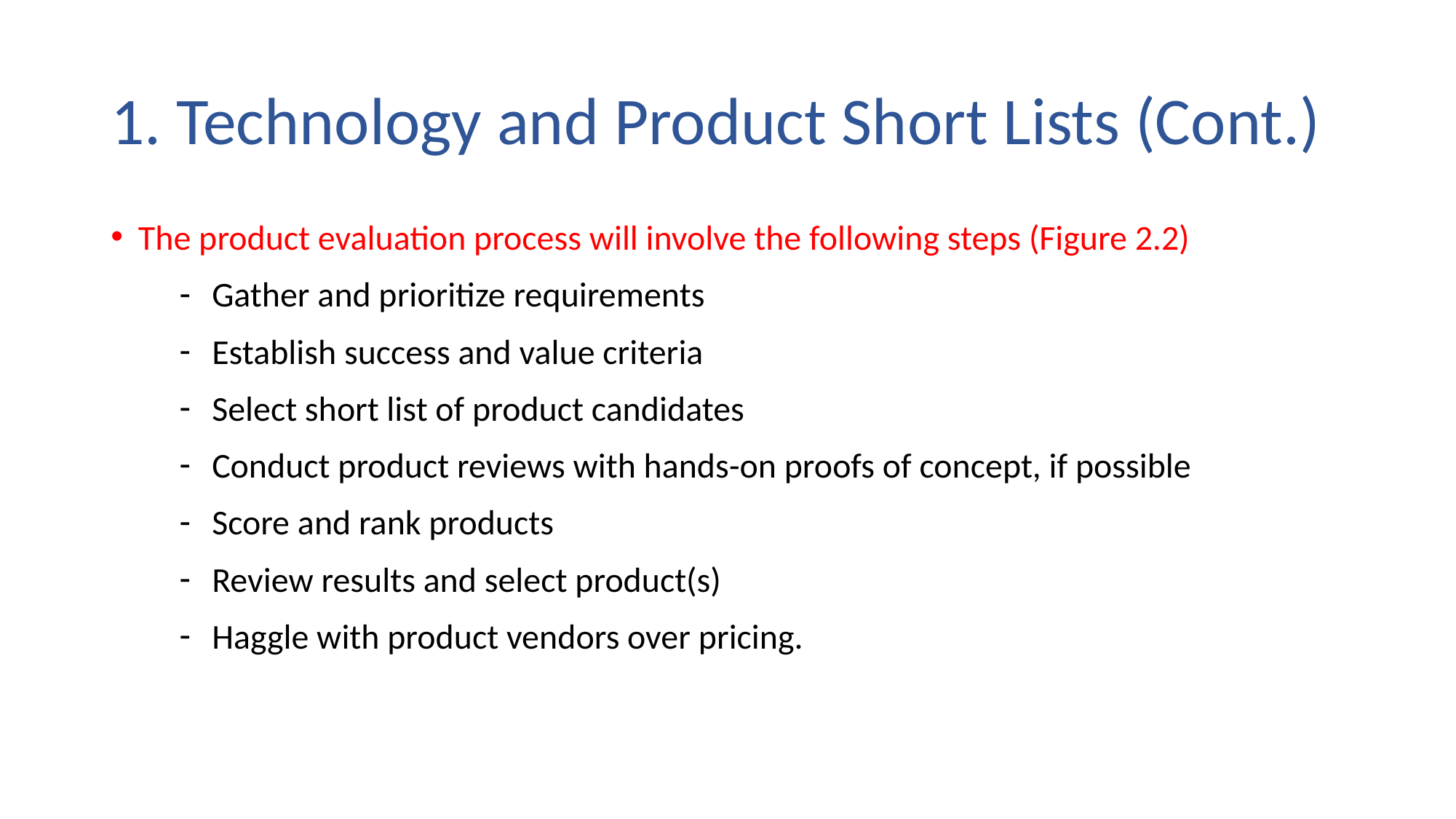

# 1. Technology and Product Short Lists (Cont.)
The product evaluation process will involve the following steps (Figure 2.2)
Gather and prioritize requirements
Establish success and value criteria
Select short list of product candidates
Conduct product reviews with hands-on proofs of concept, if possible
Score and rank products
Review results and select product(s)
Haggle with product vendors over pricing.